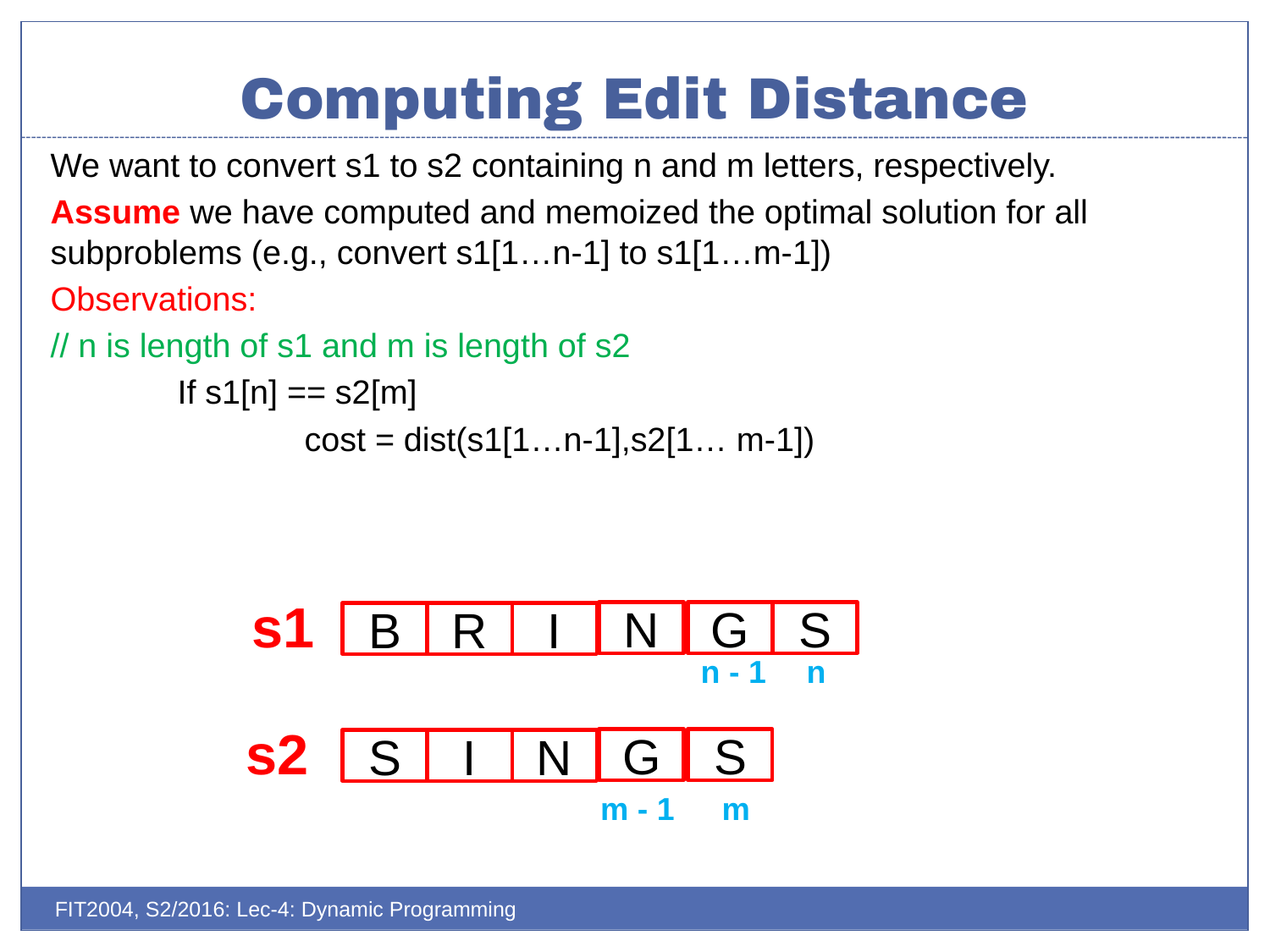

# Computing Edit Distance
We want to convert s1 to s2 containing n and m letters, respectively.
Assume we have computed and memoized the optimal solution for all subproblems (e.g., convert s1[1…n-1] to s1[1…m-1])
Observations:
// n is length of s1 and m is length of s2
	If s1[n] == s2[m]
		cost = dist(s1[1…n-1],s2[1… m-1])
s1
N
G
S
B
R
I
n - 1
n
s2
G
S
S
I
N
m - 1
m
FIT2004, S2/2016: Lec-4: Dynamic Programming